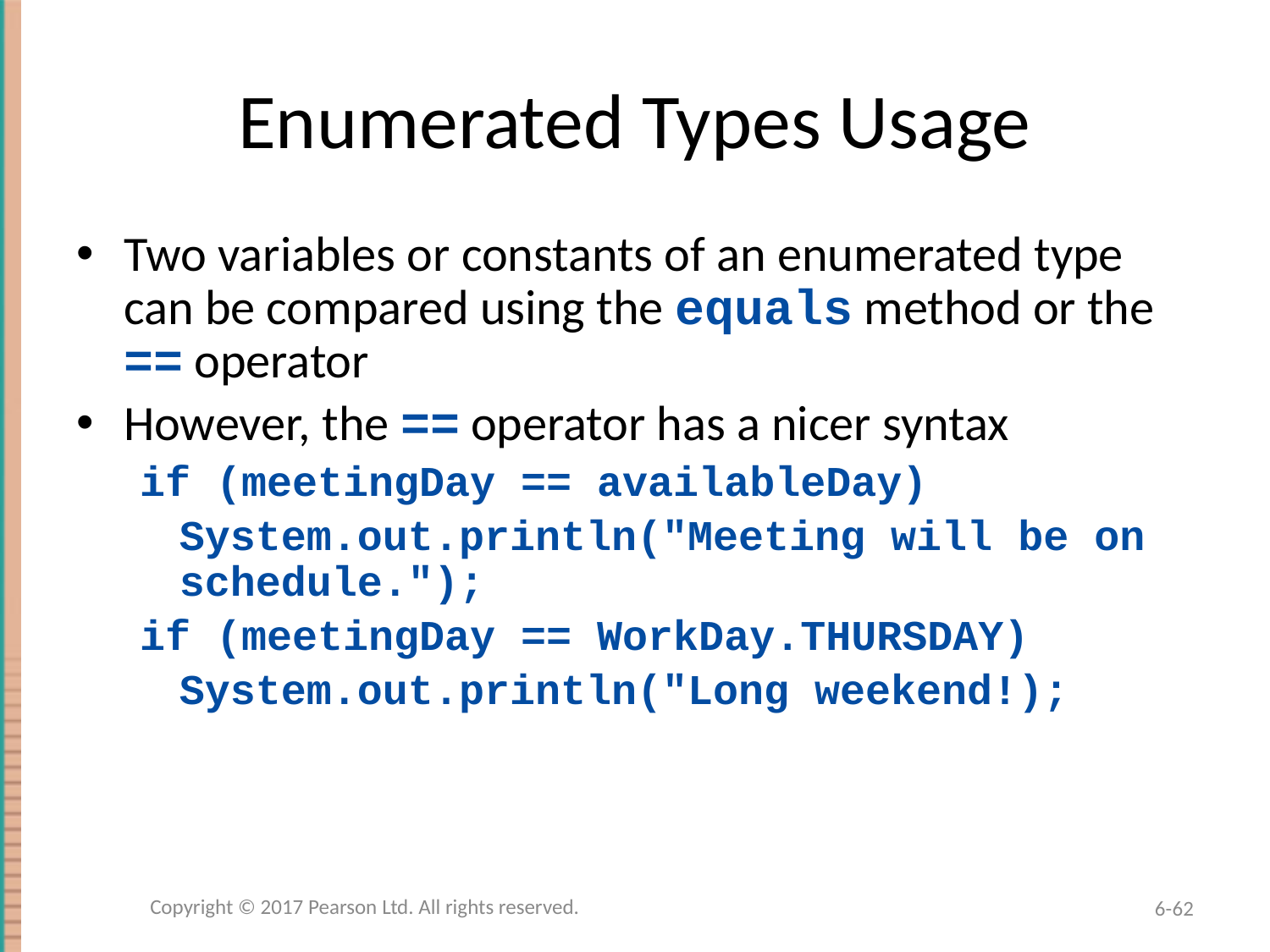

# Enumerated Types Usage
Two variables or constants of an enumerated type can be compared using the equals method or the == operator
However, the == operator has a nicer syntax
if (meetingDay == availableDay)
	System.out.println("Meeting will be on schedule.");
if (meetingDay == WorkDay.THURSDAY)
	System.out.println("Long weekend!);
Copyright © 2017 Pearson Ltd. All rights reserved.
6-62